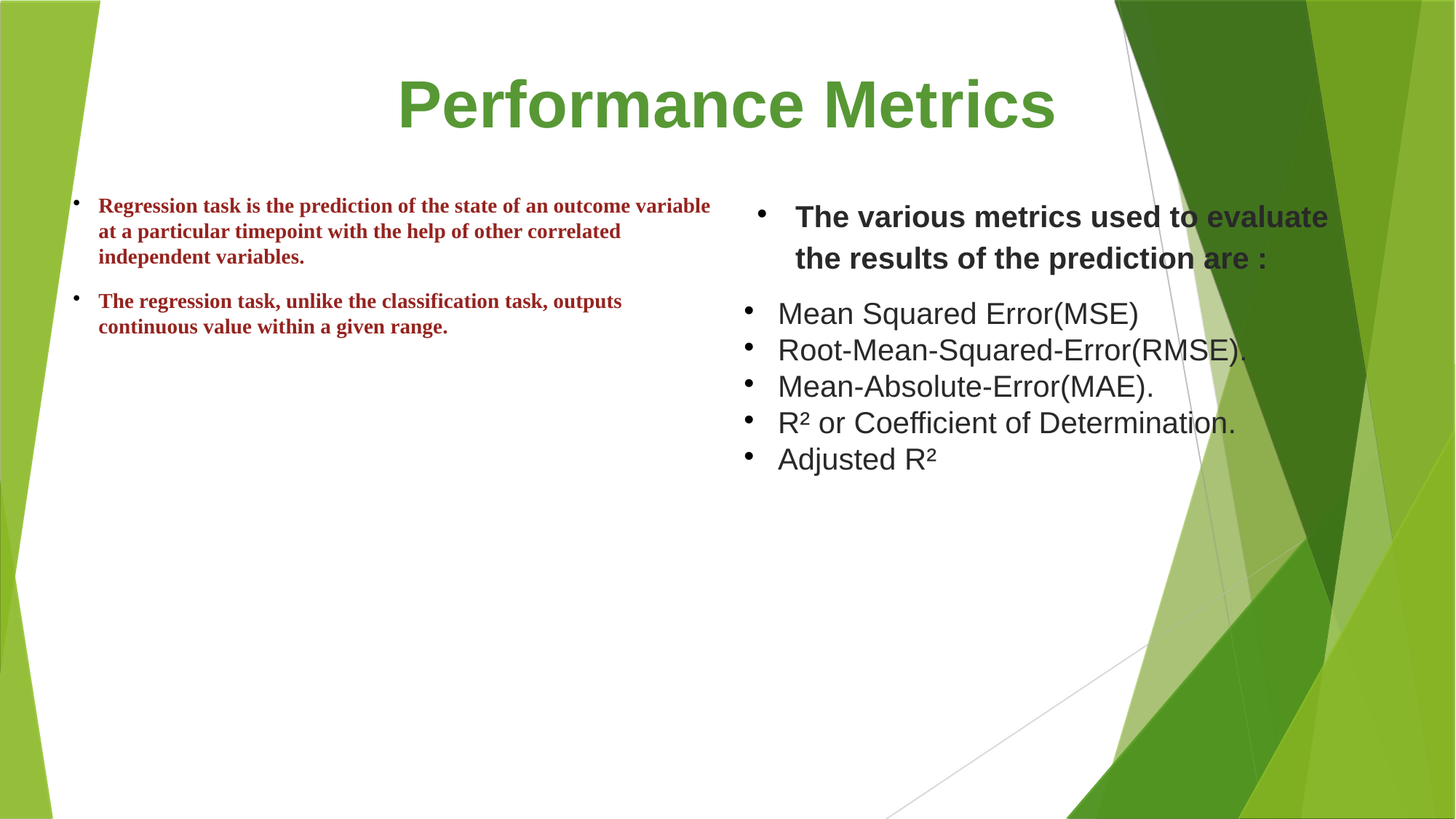

Performance Metrics
Regression task is the prediction of the state of an outcome variable at a particular timepoint with the help of other correlated independent variables.
The regression task, unlike the classification task, outputs continuous value within a given range.
The various metrics used to evaluate the results of the prediction are :
Mean Squared Error(MSE)
Root-Mean-Squared-Error(RMSE).
Mean-Absolute-Error(MAE).
R² or Coefficient of Determination.
Adjusted R²